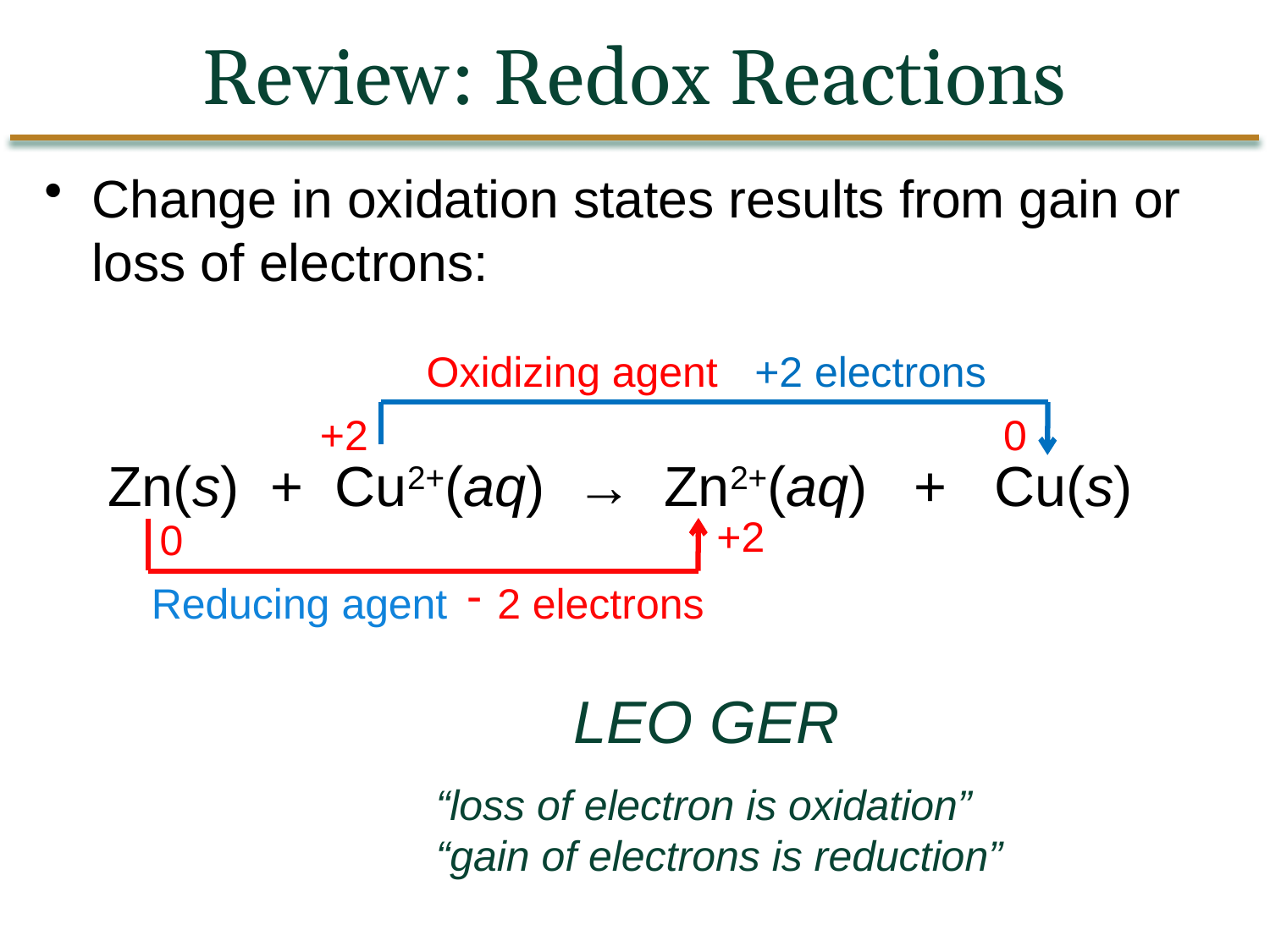

Review: Redox Reactions
Change in oxidation states results from gain or loss of electrons:
 Oxidizing agent
+2 electrons
+2
0
Zn(s)  +  Cu2+(aq)  →  Zn2+(aq)   +   Cu(s)
+2
0
 Reducing agent
2 electrons
LEO GER
“loss of electron is oxidation”
“gain of electrons is reduction”